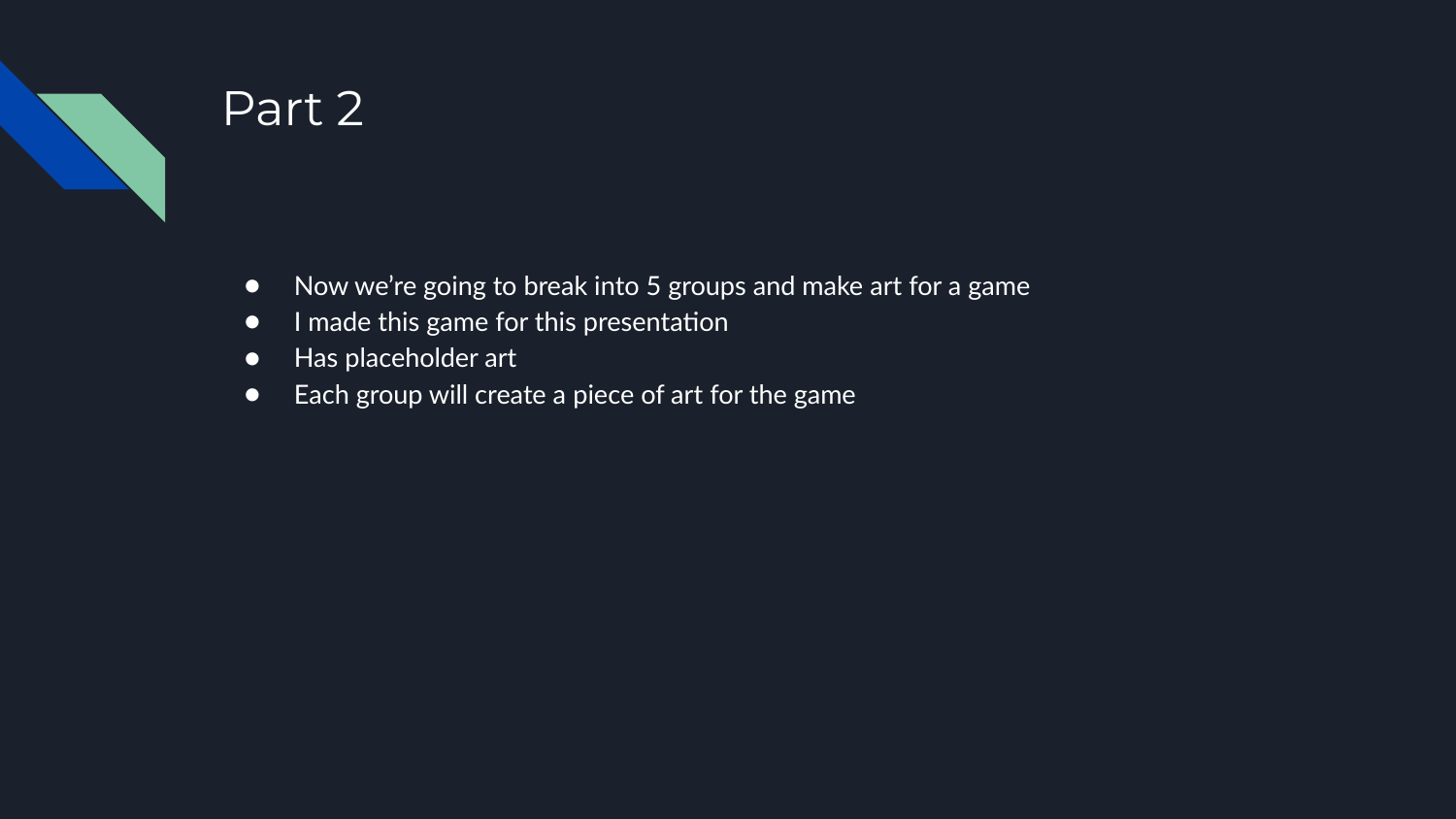

# Part 2
Now we’re going to break into 5 groups and make art for a game
I made this game for this presentation
Has placeholder art
Each group will create a piece of art for the game